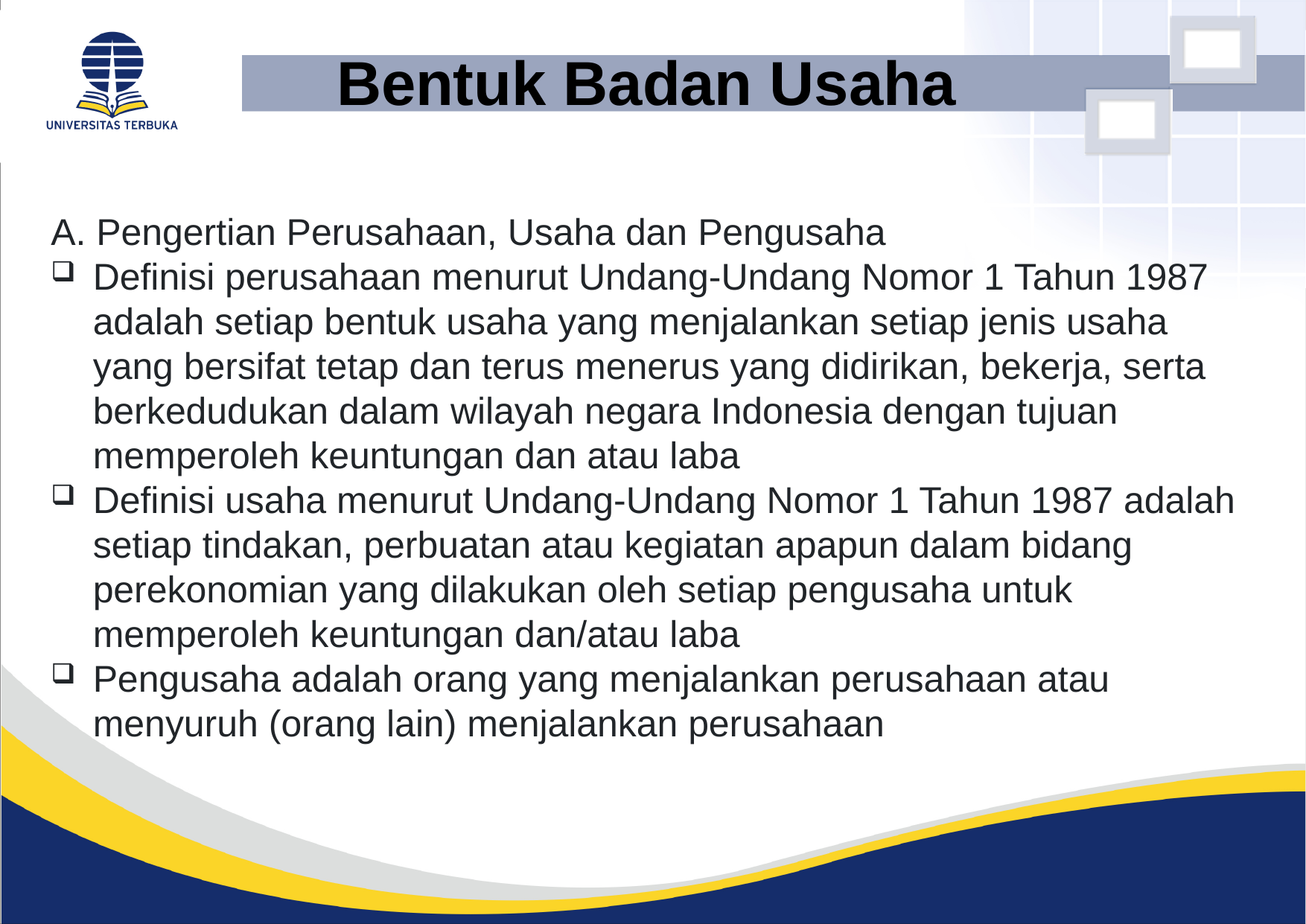

Bentuk Badan Usaha
A. Pengertian Perusahaan, Usaha dan Pengusaha
Definisi perusahaan menurut Undang-Undang Nomor 1 Tahun 1987 adalah setiap bentuk usaha yang menjalankan setiap jenis usaha yang bersifat tetap dan terus menerus yang didirikan, bekerja, serta berkedudukan dalam wilayah negara Indonesia dengan tujuan memperoleh keuntungan dan atau laba
Definisi usaha menurut Undang-Undang Nomor 1 Tahun 1987 adalah setiap tindakan, perbuatan atau kegiatan apapun dalam bidang perekonomian yang dilakukan oleh setiap pengusaha untuk memperoleh keuntungan dan/atau laba
Pengusaha adalah orang yang menjalankan perusahaan atau menyuruh (orang lain) menjalankan perusahaan